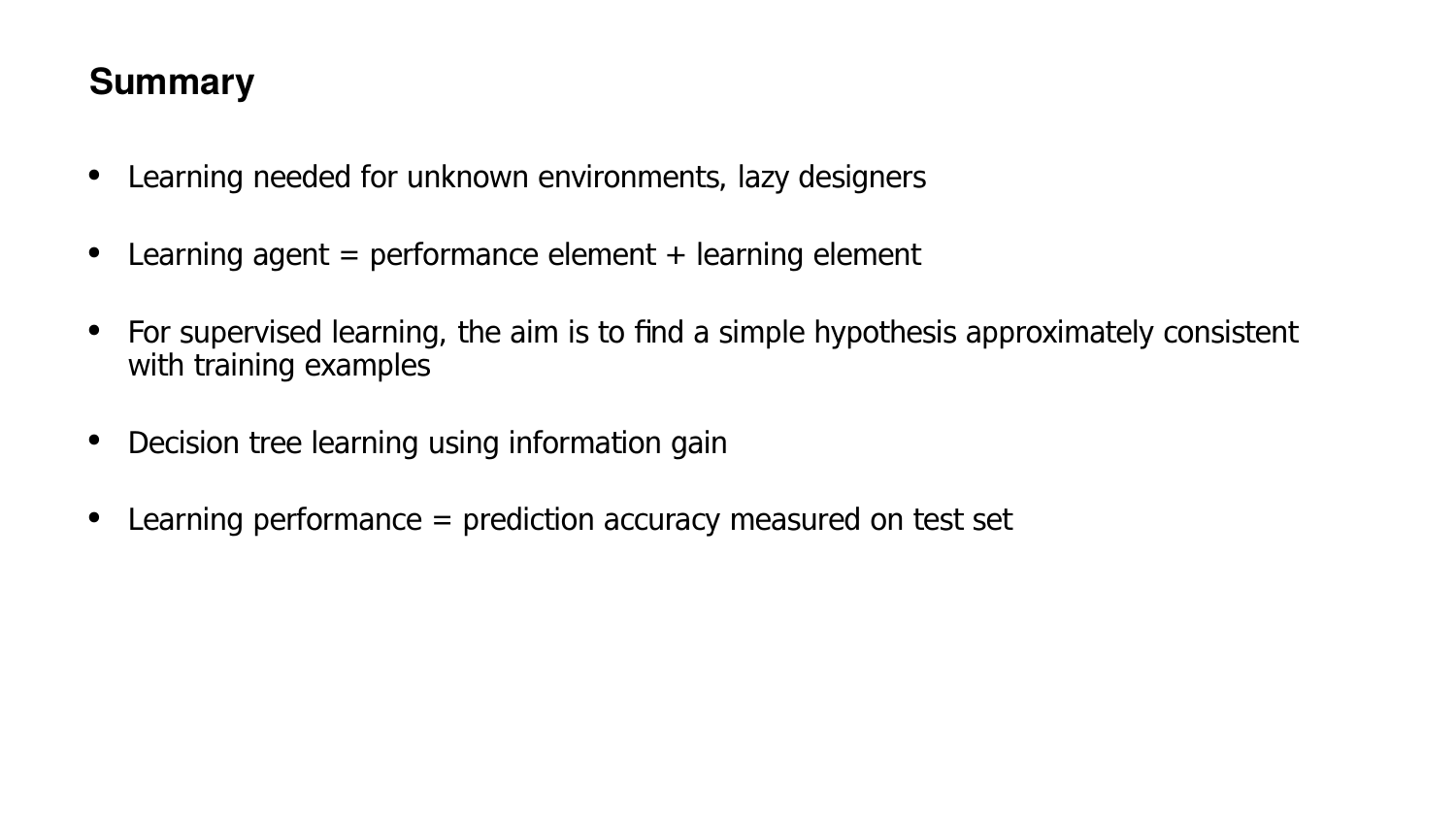

# Summary
Learning needed for unknown environments, lazy designers

Learning agent = performance element + learning element

For supervised learning, the aim is to find a simple hypothesis approximately consistent with training examples

Decision tree learning using information gain

Learning performance = prediction accuracy measured on test set